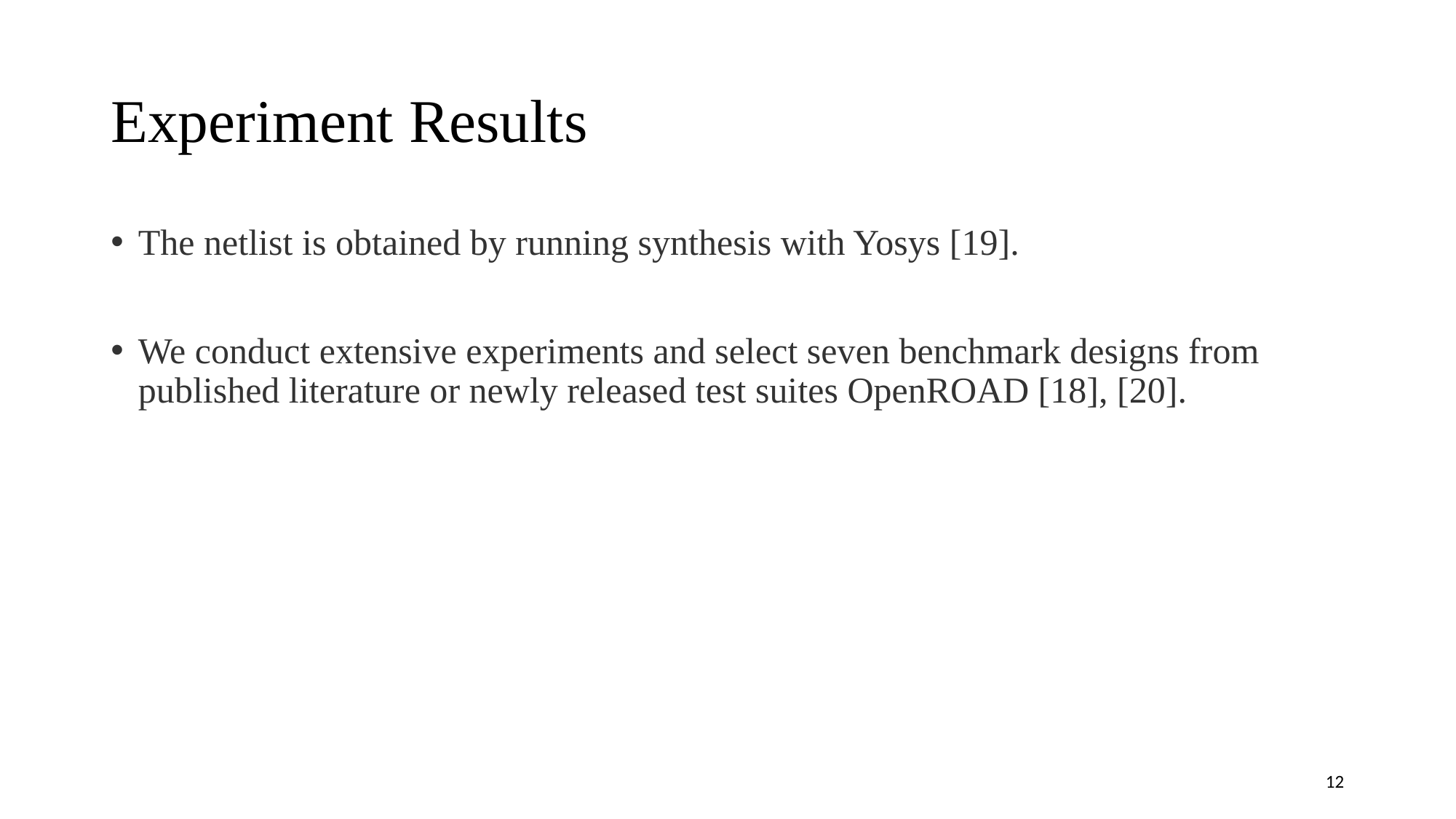

# Experiment Results
The netlist is obtained by running synthesis with Yosys [19].

We conduct extensive experiments and select seven benchmark designs from published literature or newly released test suites OpenROAD [18], [20].
12